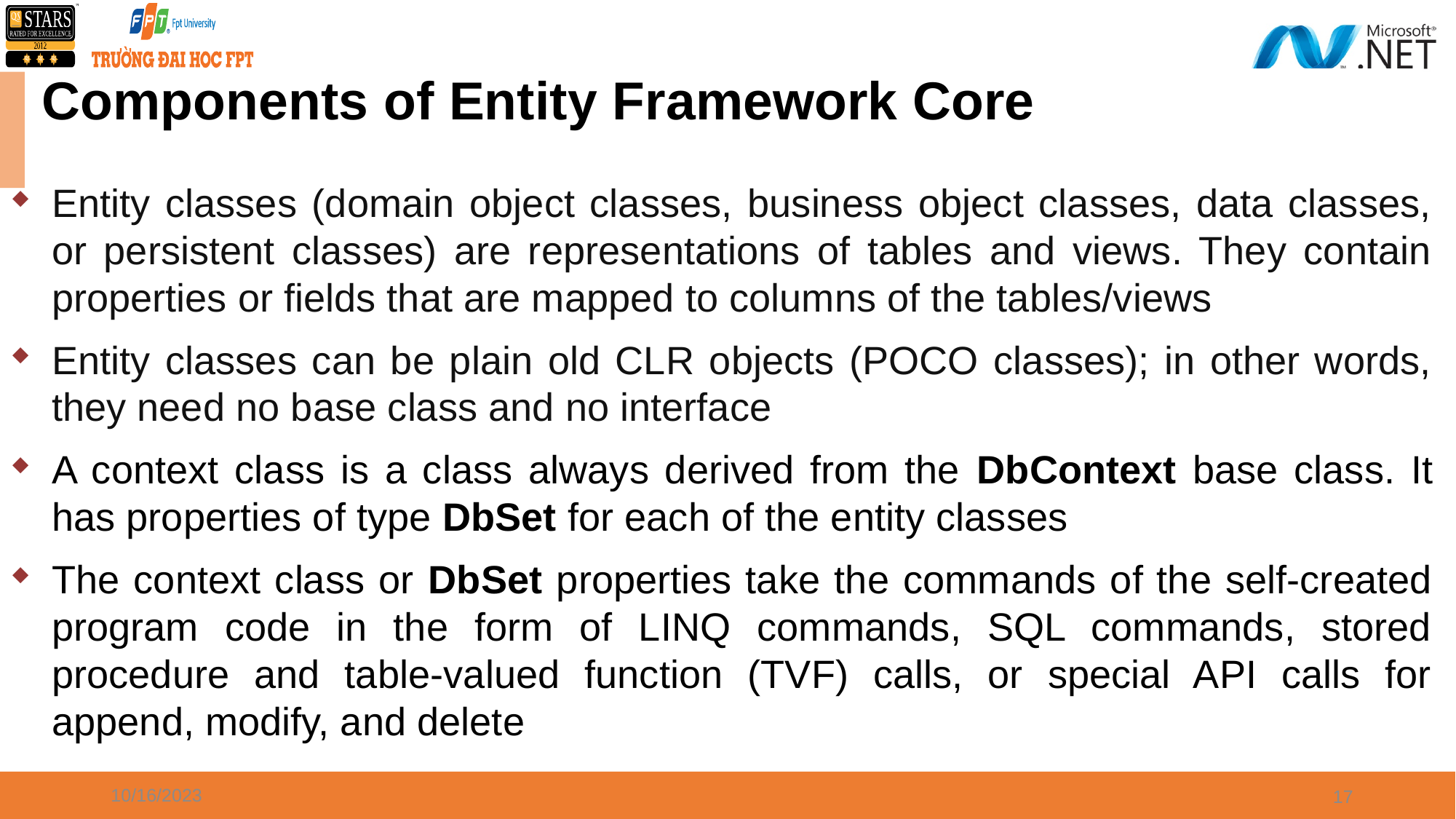

# Components of Entity Framework Core
Entity classes (domain object classes, business object classes, data classes, or persistent classes) are representations of tables and views. They contain properties or fields that are mapped to columns of the tables/views
Entity classes can be plain old CLR objects (POCO classes); in other words, they need no base class and no interface
A context class is a class always derived from the DbContext base class. It has properties of type DbSet for each of the entity classes
The context class or DbSet properties take the commands of the self-created program code in the form of LINQ commands, SQL commands, stored procedure and table-valued function (TVF) calls, or special API calls for append, modify, and delete
10/16/2023
17